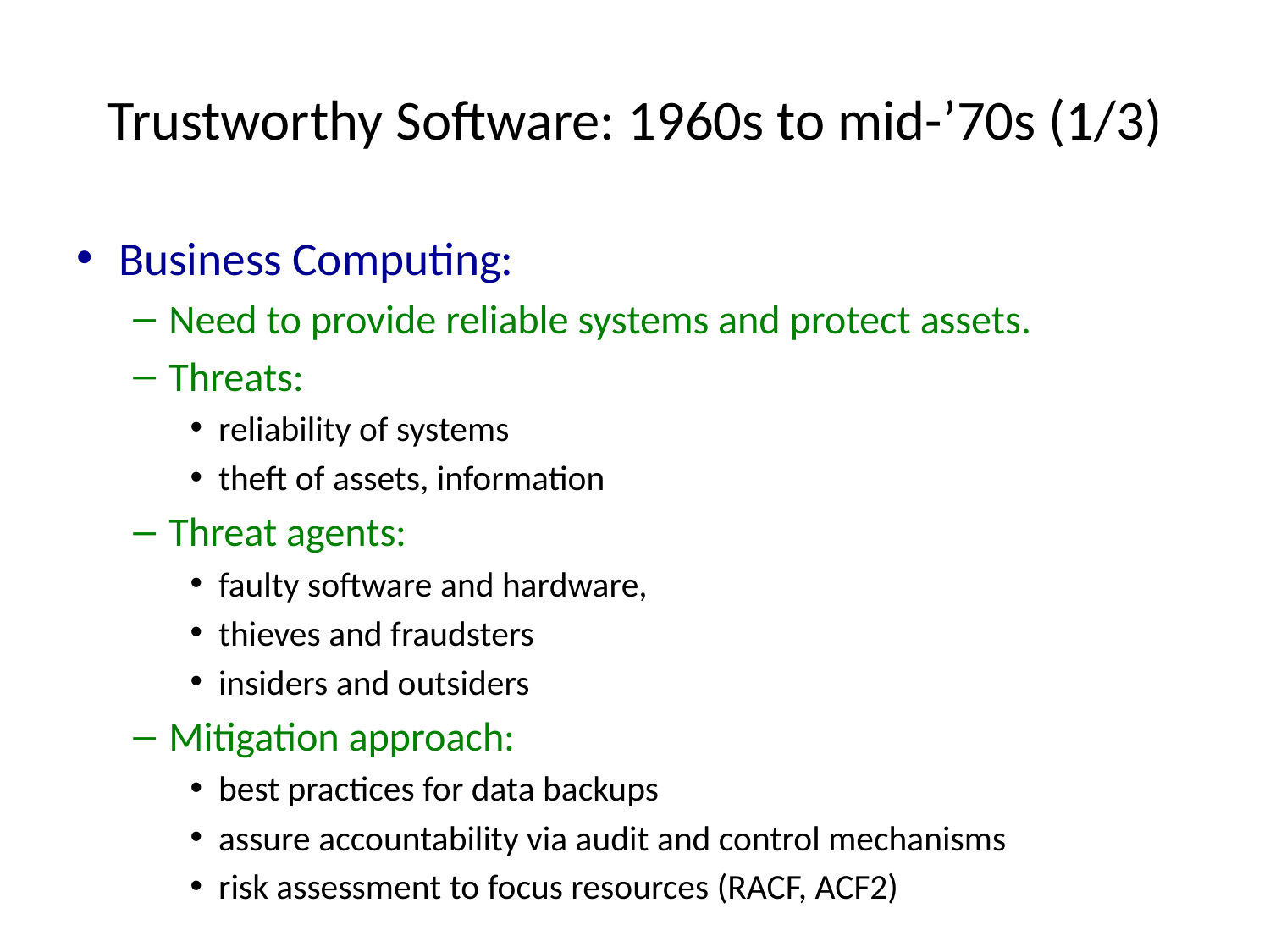

# Trustworthy Software: 1960s to mid-’70s (1/3)
Business Computing:
Need to provide reliable systems and protect assets.
Threats:
reliability of systems
theft of assets, information
Threat agents:
faulty software and hardware,
thieves and fraudsters
insiders and outsiders
Mitigation approach:
best practices for data backups
assure accountability via audit and control mechanisms
risk assessment to focus resources (RACF, ACF2)